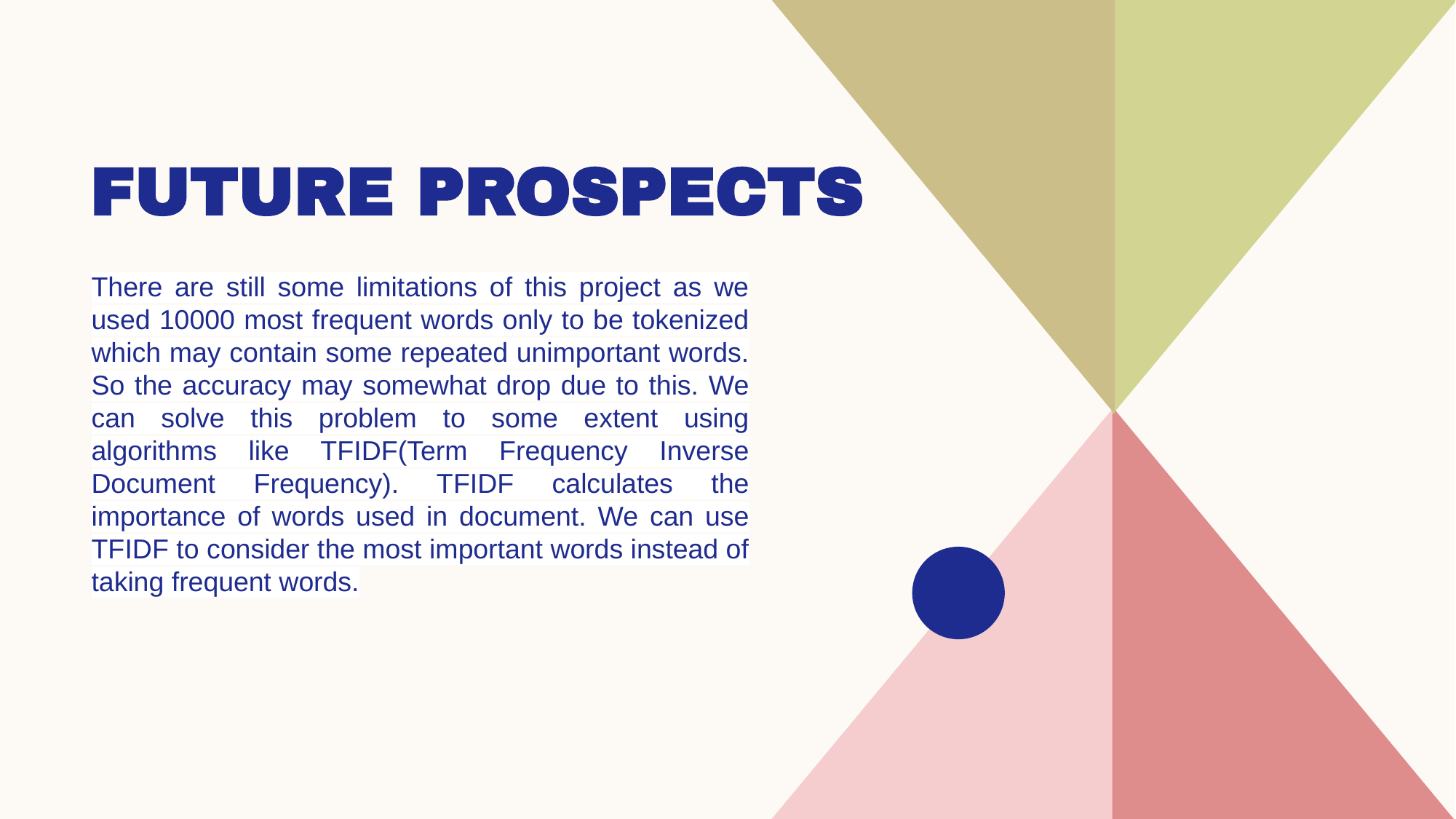

# FUTURE PROSPECTS
There are still some limitations of this project as we used 10000 most frequent words only to be tokenized which may contain some repeated unimportant words. So the accuracy may somewhat drop due to this. We can solve this problem to some extent using algorithms like TFIDF(Term Frequency Inverse Document Frequency). TFIDF calculates the importance of words used in document. We can use TFIDF to consider the most important words instead of taking frequent words.